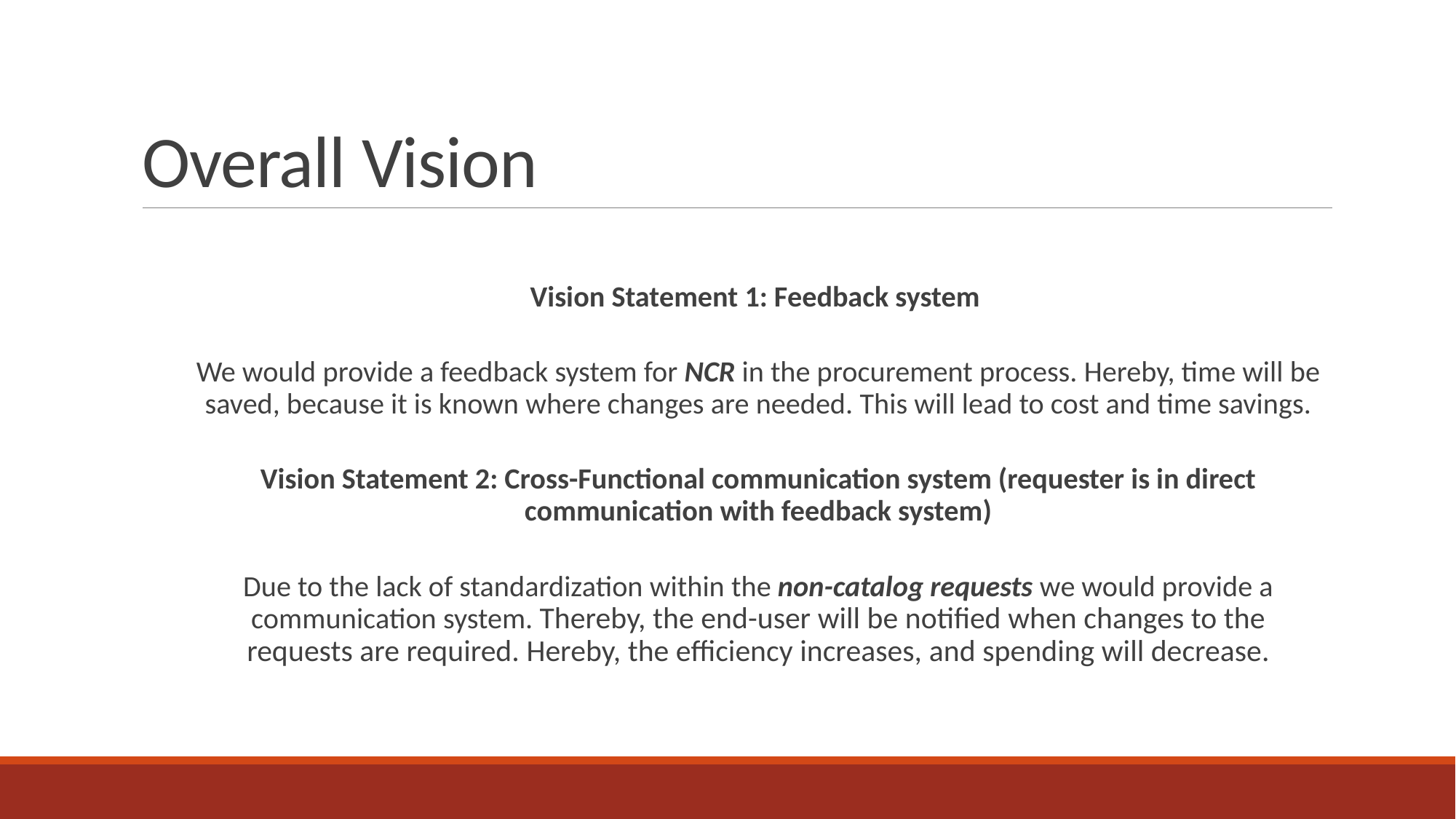

# Overall Vision

Vision Statement 1: Feedback system

We would provide a feedback system for NCR in the procurement process. Hereby, time will be saved, because it is known where changes are needed. This will lead to cost and time savings.

Vision Statement 2: Cross-Functional communication system (requester is in direct communication with feedback system)

Due to the lack of standardization within the non-catalog requests we would provide a communication system. Thereby, the end-user will be notified when changes to the requests are required. Hereby, the efficiency increases, and spending will decrease.